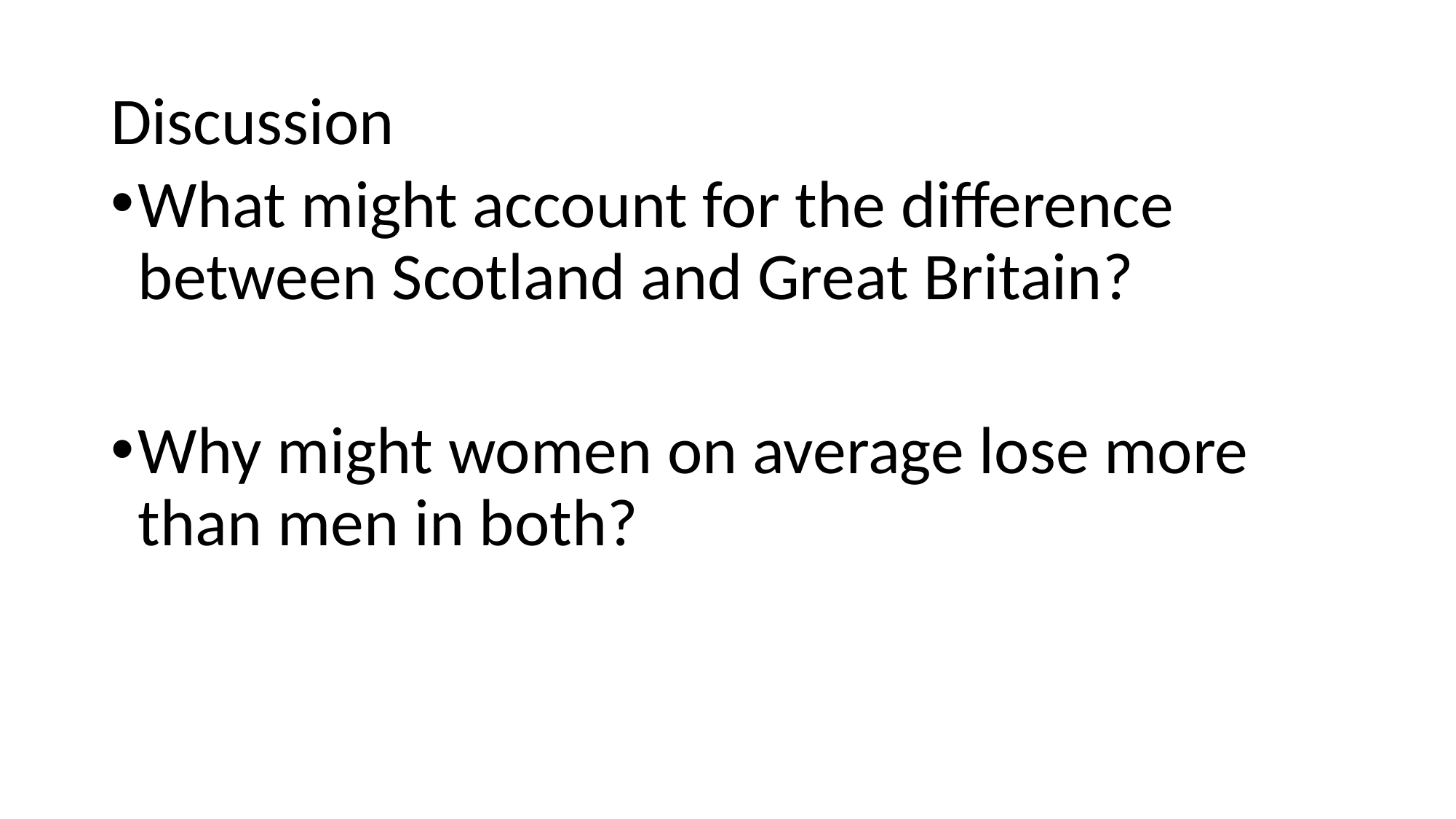

# Discussion
What might account for the difference between Scotland and Great Britain?

Why might women on average lose more than men in both?